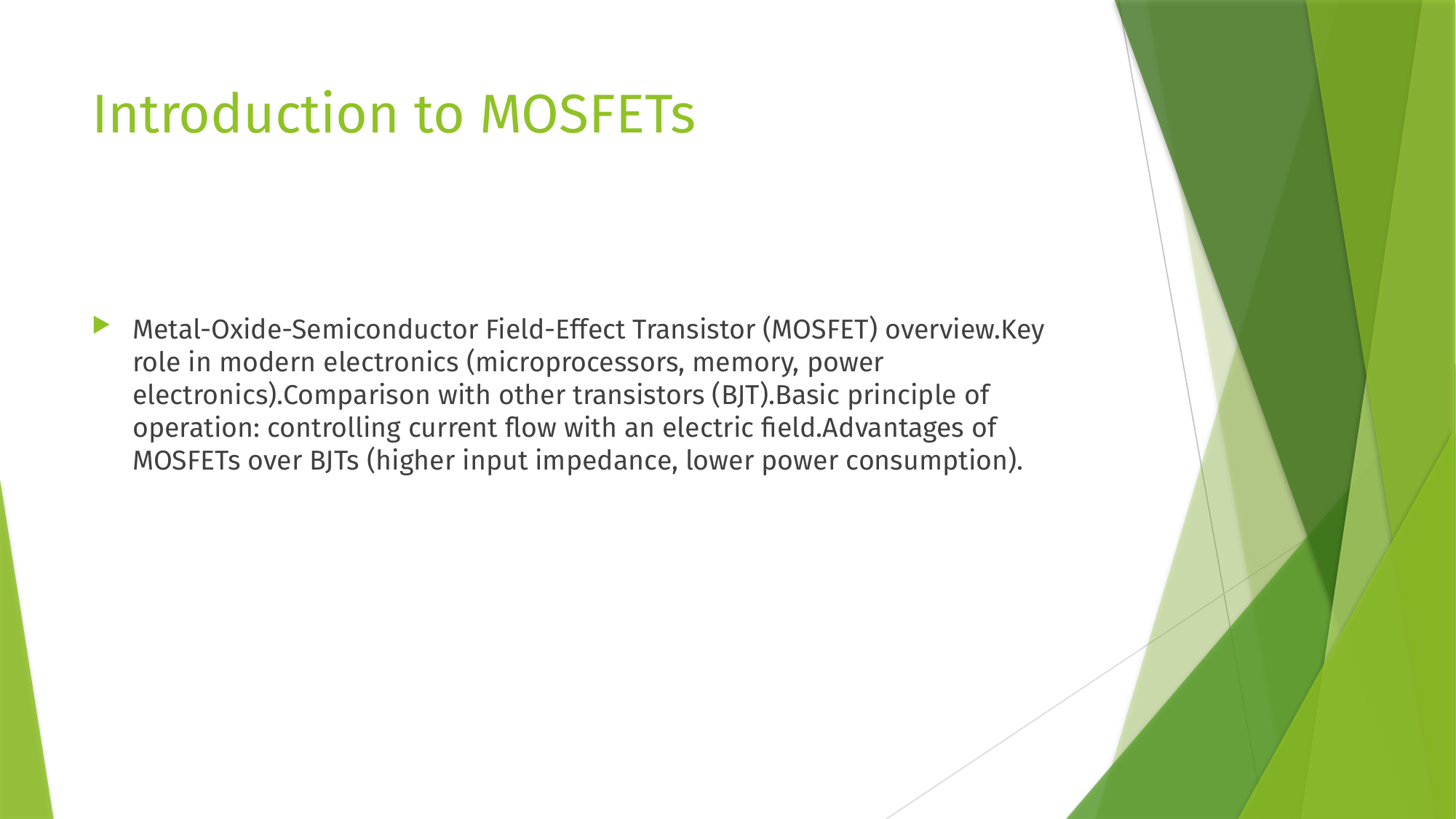

# Introduction to MOSFETs

Metal-Oxide-Semiconductor Field-Effect Transistor (MOSFET) overview.Key role in modern electronics (microprocessors, memory, power electronics).Comparison with other transistors (BJT).Basic principle of operation: controlling current flow with an electric field.Advantages of MOSFETs over BJTs (higher input impedance, lower power consumption).